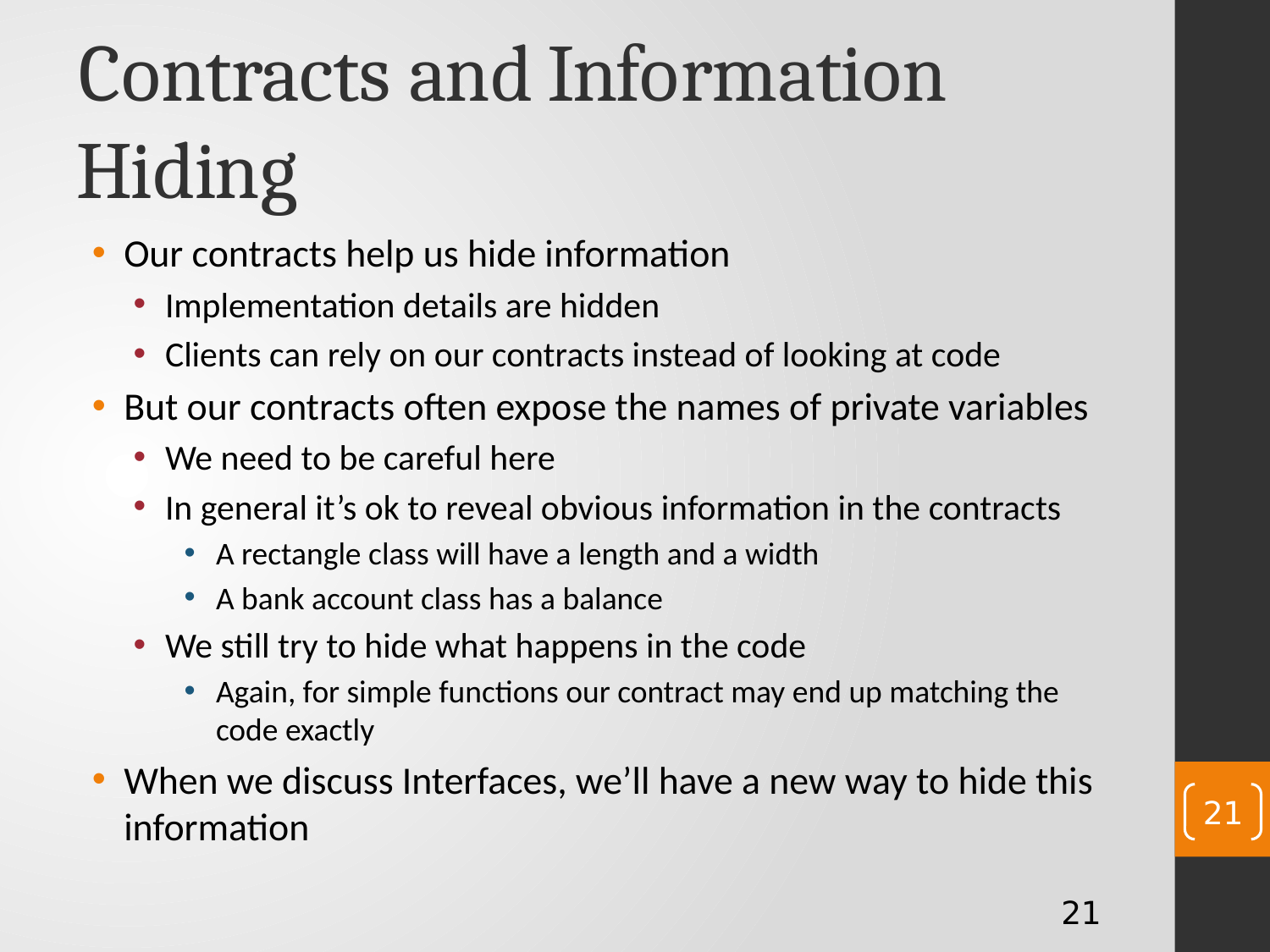

# Contracts and Information Hiding
Our contracts help us hide information
Implementation details are hidden
Clients can rely on our contracts instead of looking at code
But our contracts often expose the names of private variables
We need to be careful here
In general it’s ok to reveal obvious information in the contracts
A rectangle class will have a length and a width
A bank account class has a balance
We still try to hide what happens in the code
Again, for simple functions our contract may end up matching the code exactly
When we discuss Interfaces, we’ll have a new way to hide this information

21